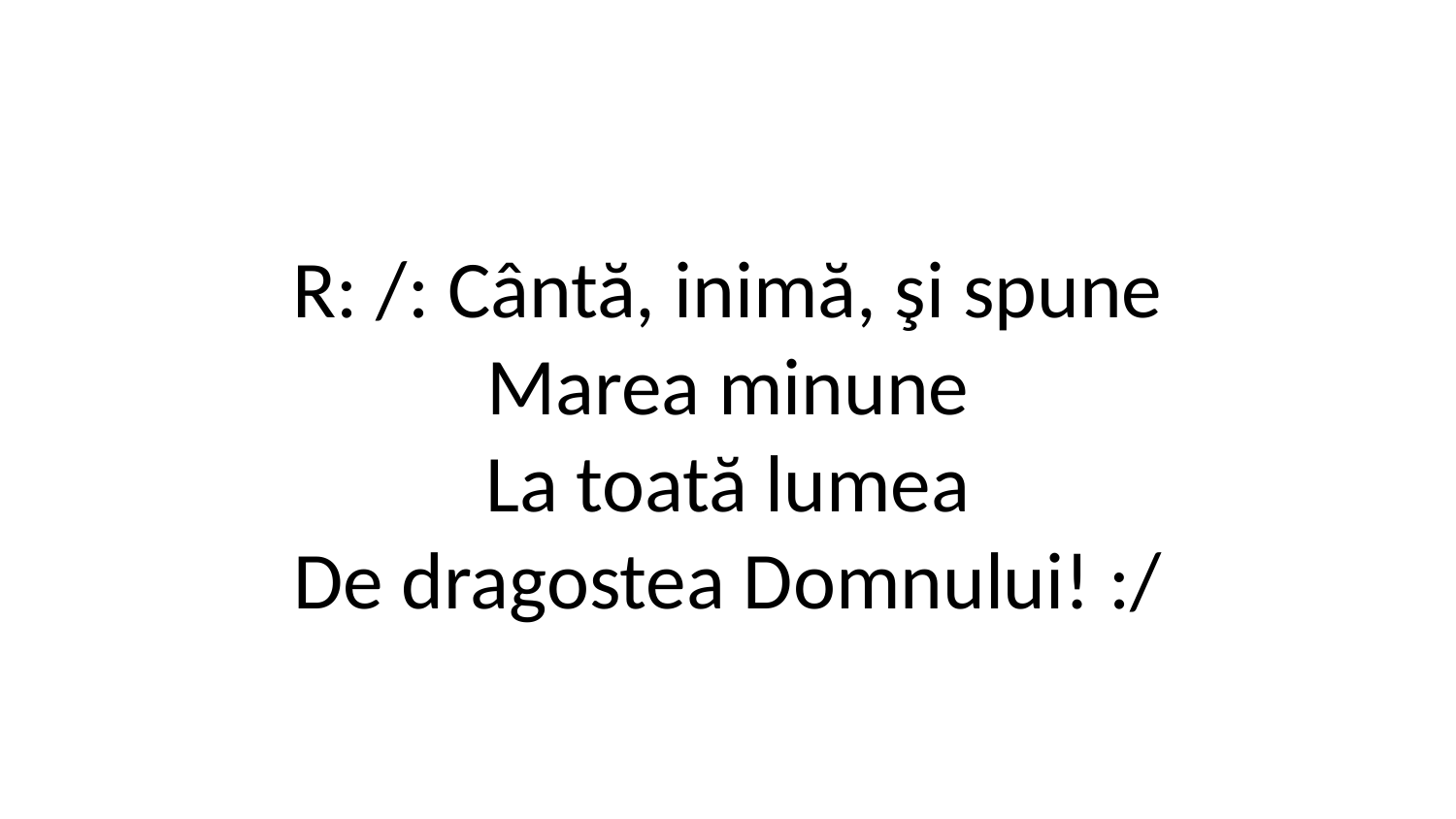

R: /: Cântă, inimă, şi spune
Marea minune
La toată lumea
De dragostea Domnului! :/